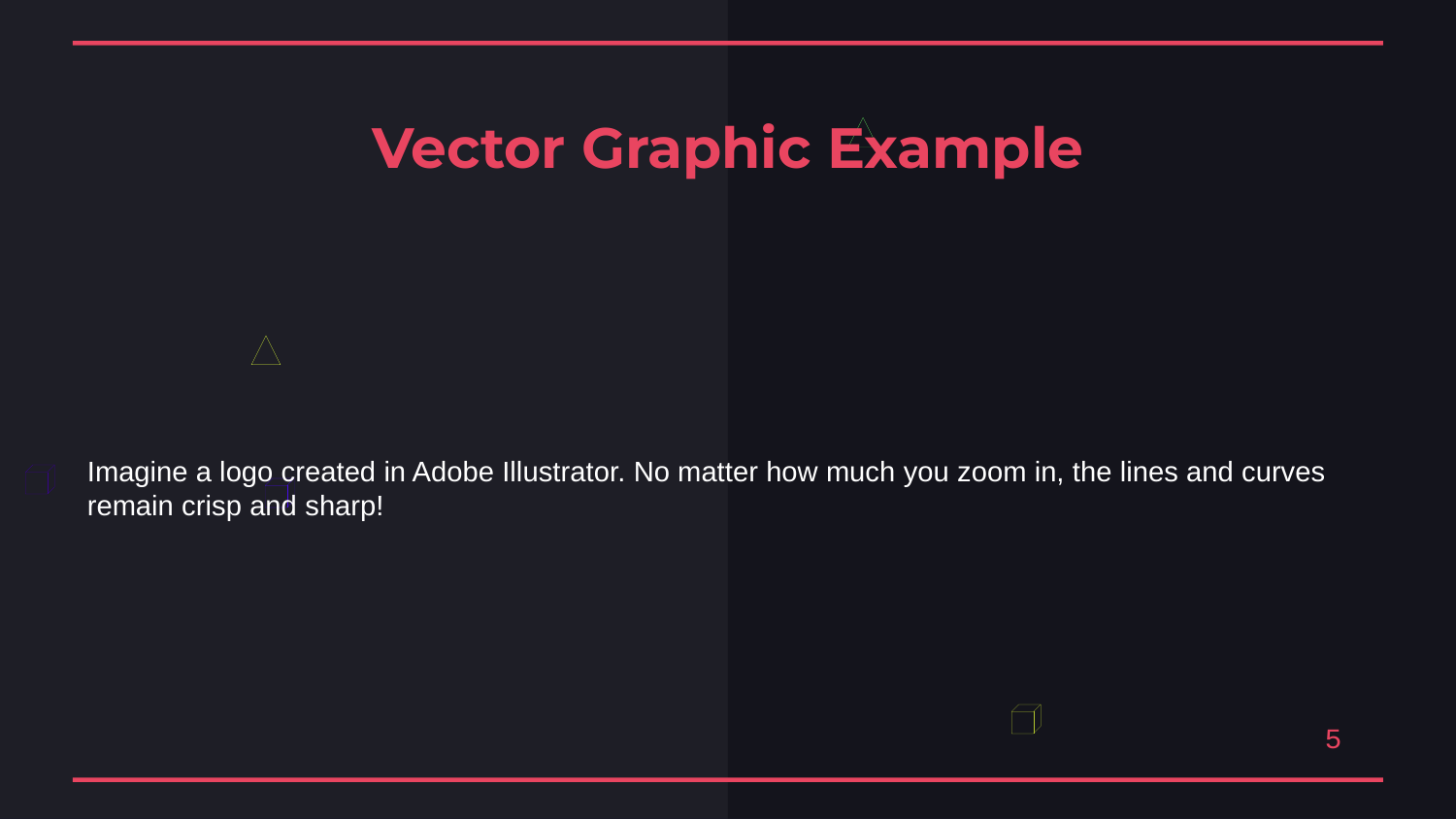

Vector Graphic Example

Imagine a logo created in Adobe Illustrator. No matter how much you zoom in, the lines and curves remain crisp and sharp!

5